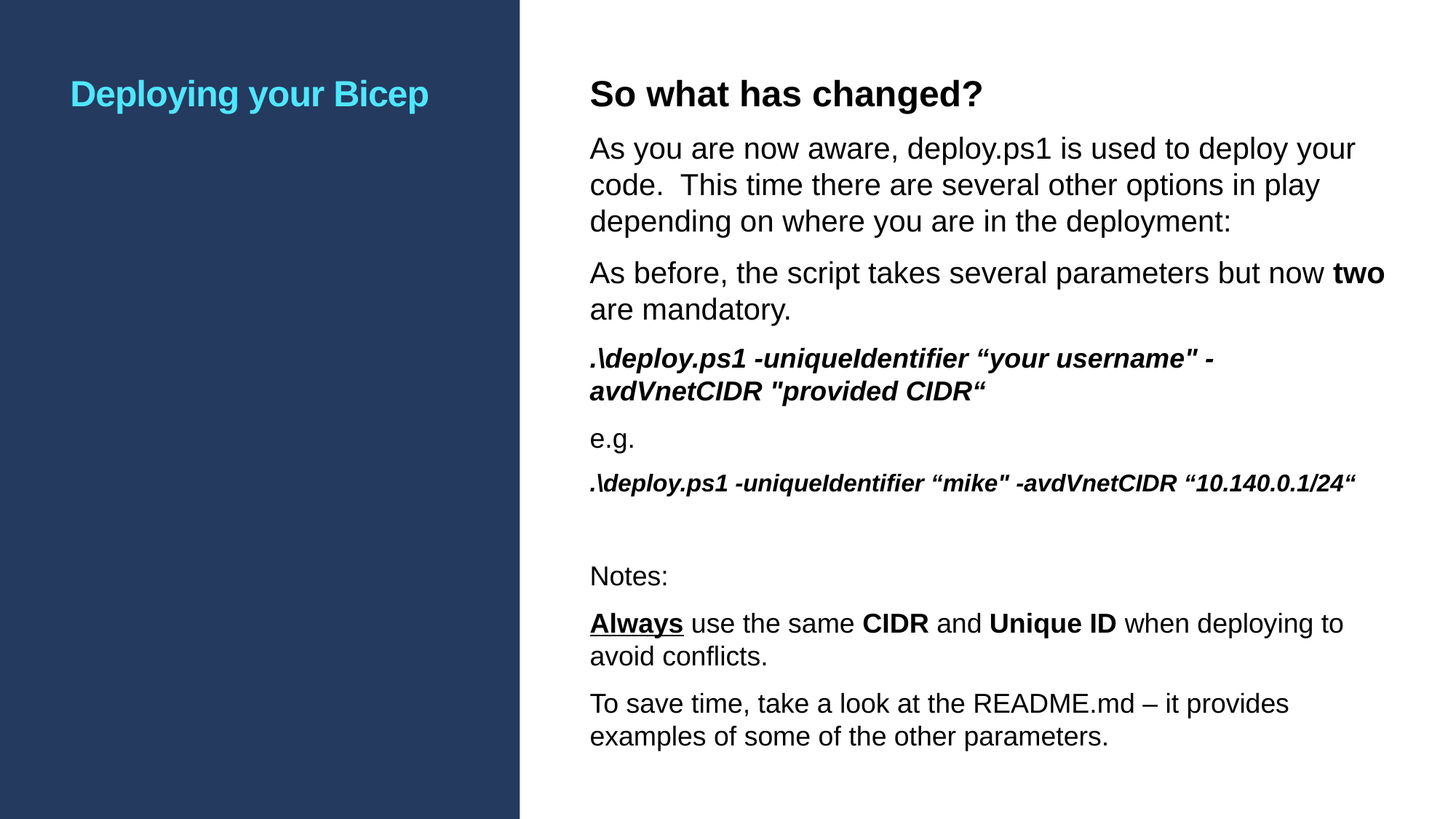

# Deploying your Bicep
So what has changed?
As you are now aware, deploy.ps1 is used to deploy your code.  This time there are several other options in play depending on where you are in the deployment:
As before, the script takes several parameters but now two are mandatory.
.\deploy.ps1 -uniqueIdentifier “your username" -avdVnetCIDR "provided CIDR“
e.g.
.\deploy.ps1 -uniqueIdentifier “mike" -avdVnetCIDR “10.140.0.1/24“

Notes:
Always use the same CIDR and Unique ID when deploying to avoid conflicts.
To save time, take a look at the README.md – it provides examples of some of the other parameters.